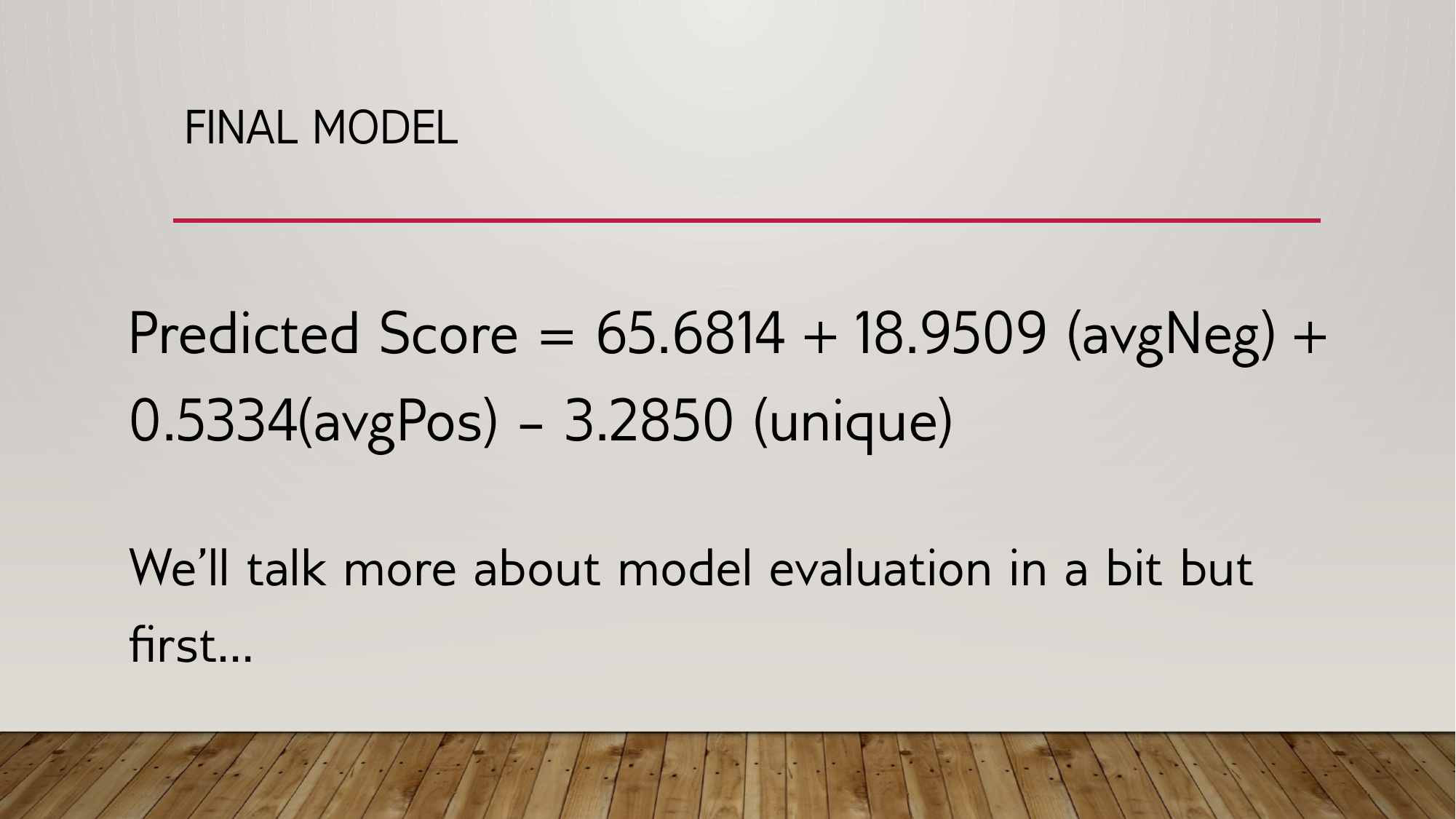

# Final Model
Predicted Score = 65.6814 + 18.9509 (avgNeg) + 0.5334(avgPos) – 3.2850 (unique)

We’ll talk more about model evaluation in a bit but first…